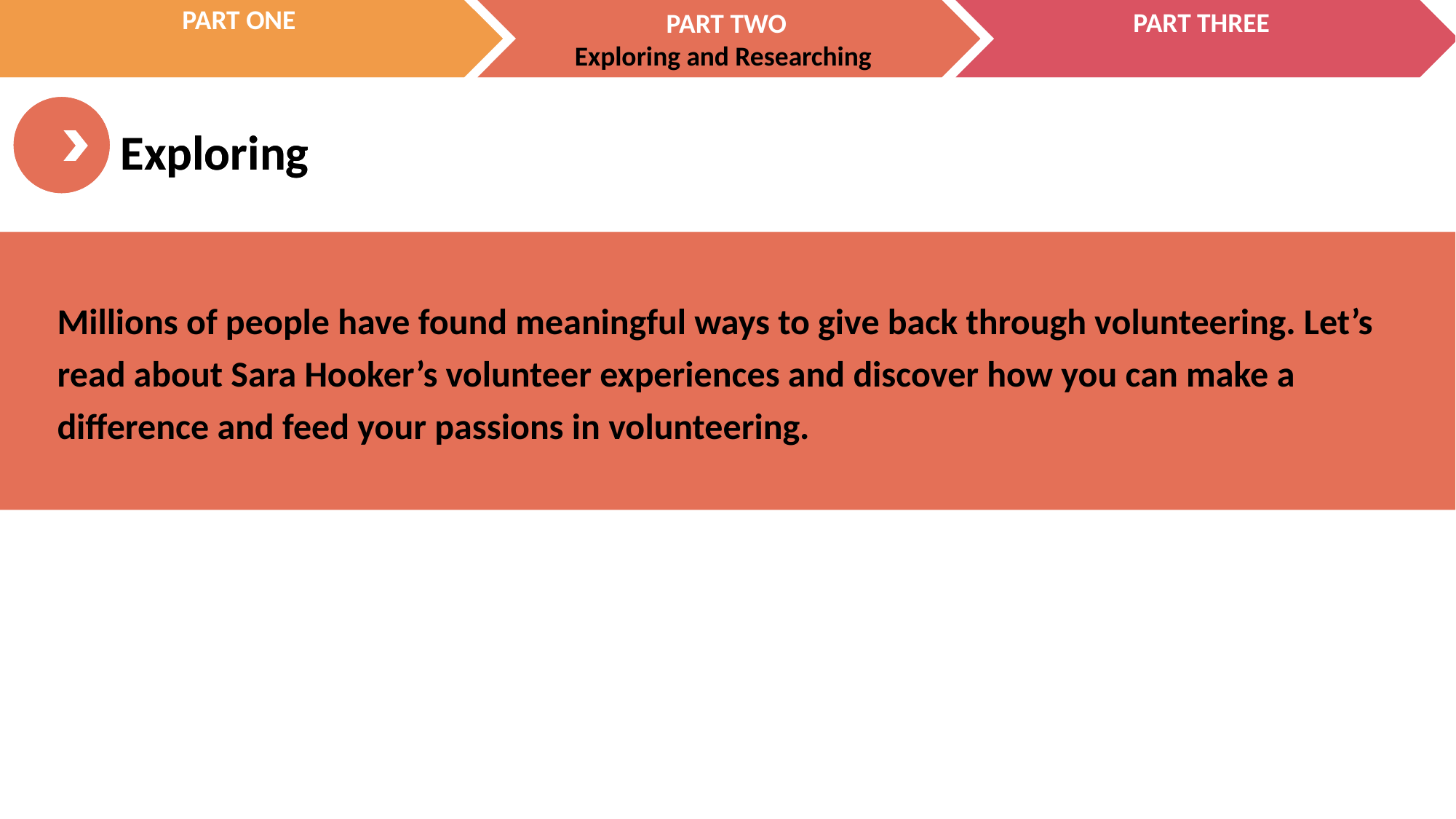

PART ONE
PART THREE
PART TWO
Exploring and Researching

Exploring

Millions of people have found meaningful ways to give back through volunteering. Let’s read about Sara Hooker’s volunteer experiences and discover how you can make a difference and feed your passions in volunteering.